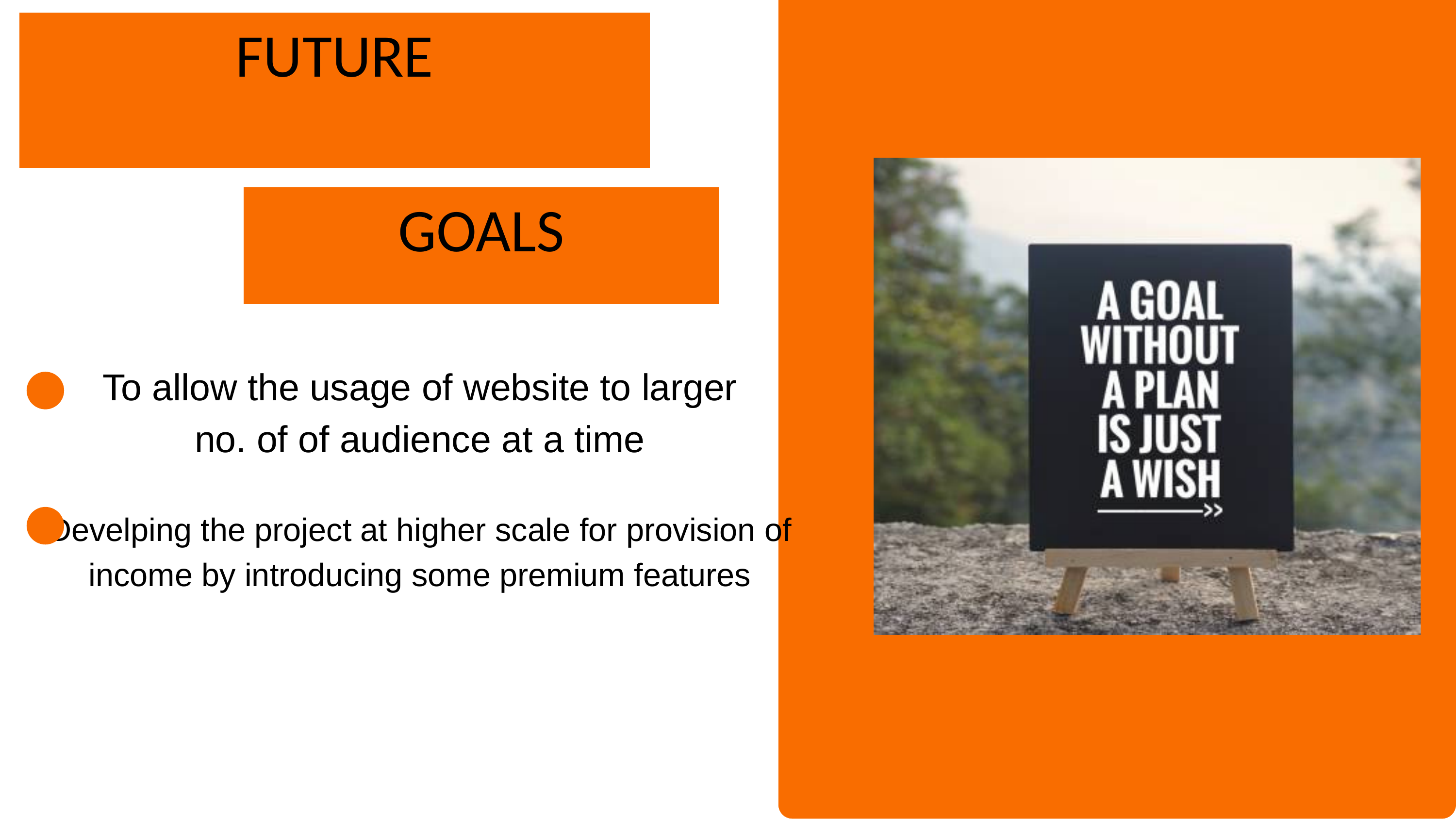

FUTURE

GOALS

To allow the usage of website to larger no. of of audience at a time

Develping the project at higher scale for provision of income by introducing some premium features